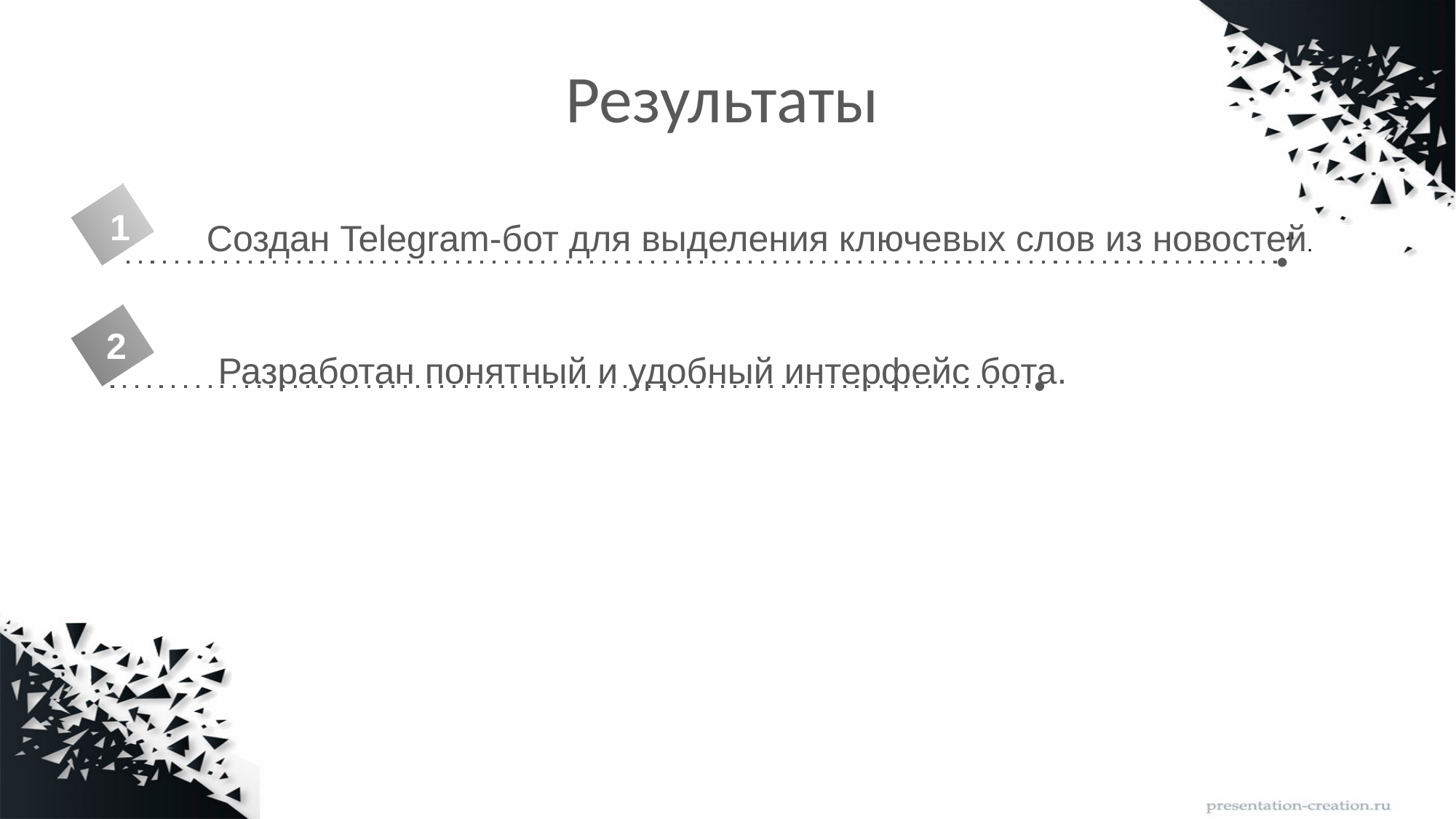

# Результаты

Создан Telegram-бот для выделения ключевых слов из новостей.
1
2

Разработан понятный и удобный интерфейс бота.